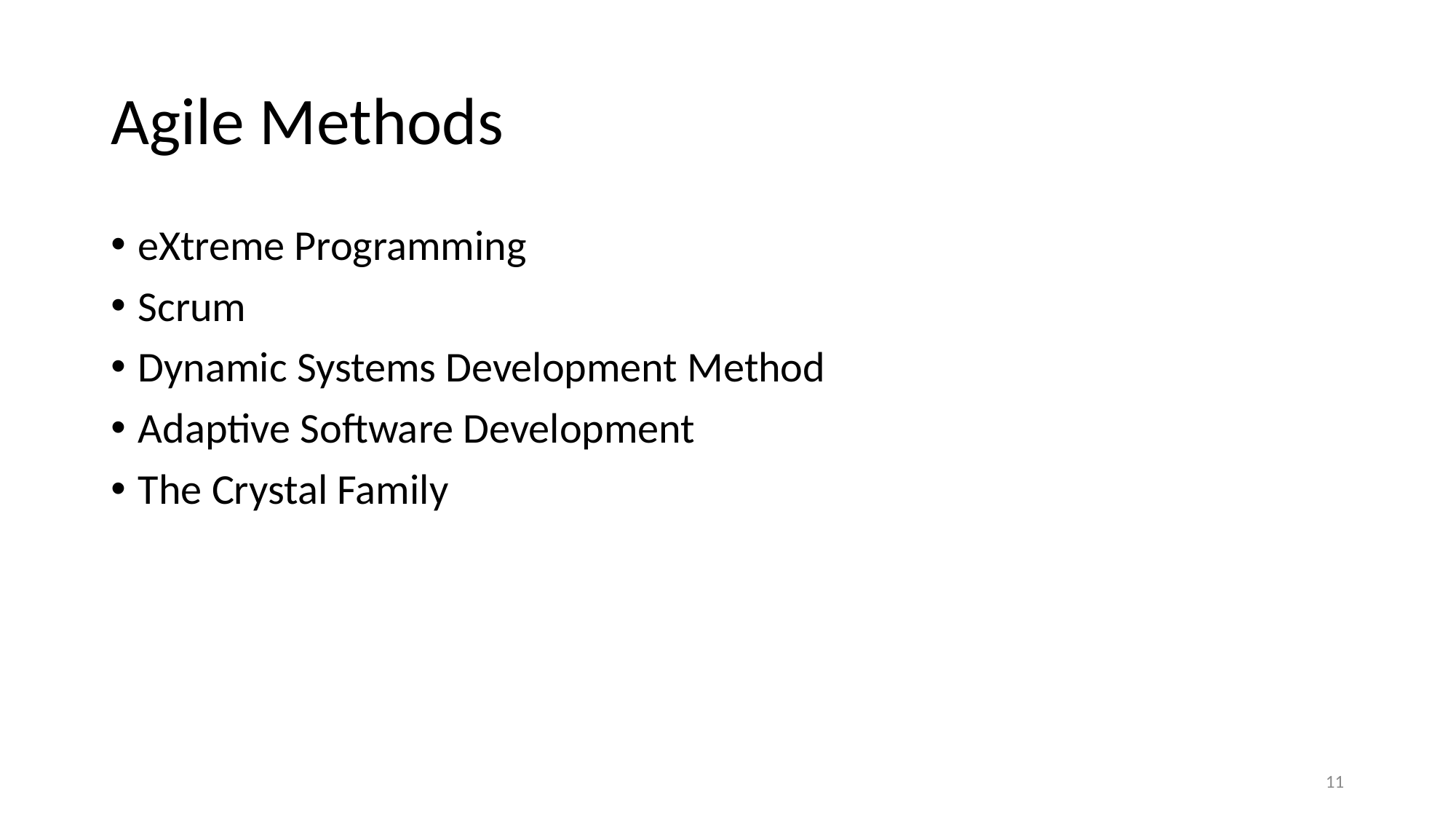

# Agile Methods
eXtreme Programming
Scrum
Dynamic Systems Development Method
Adaptive Software Development
The Crystal Family
11